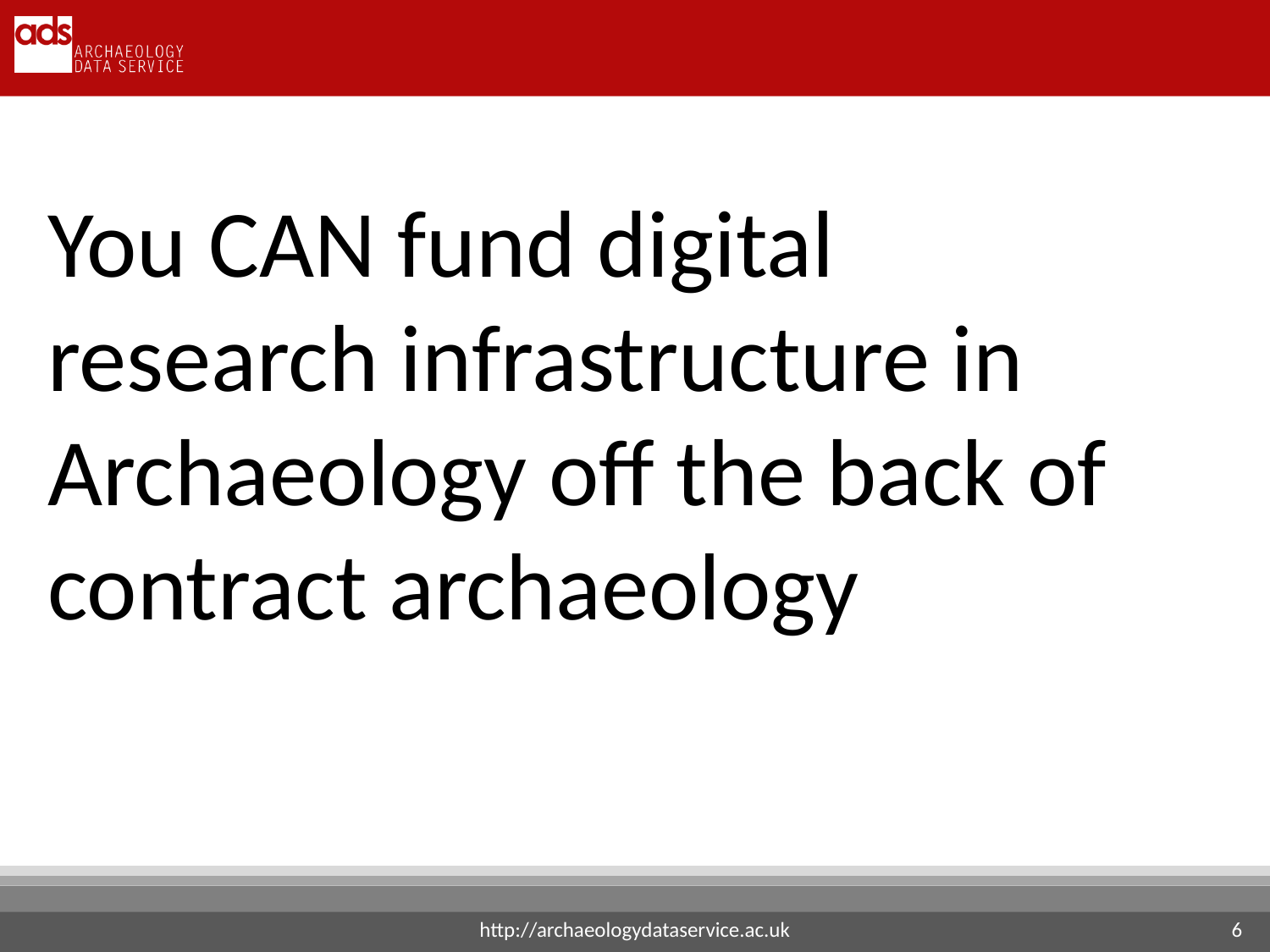

You CAN fund digital research infrastructure in Archaeology off the back of contract archaeology
http://archaeologydataservice.ac.uk